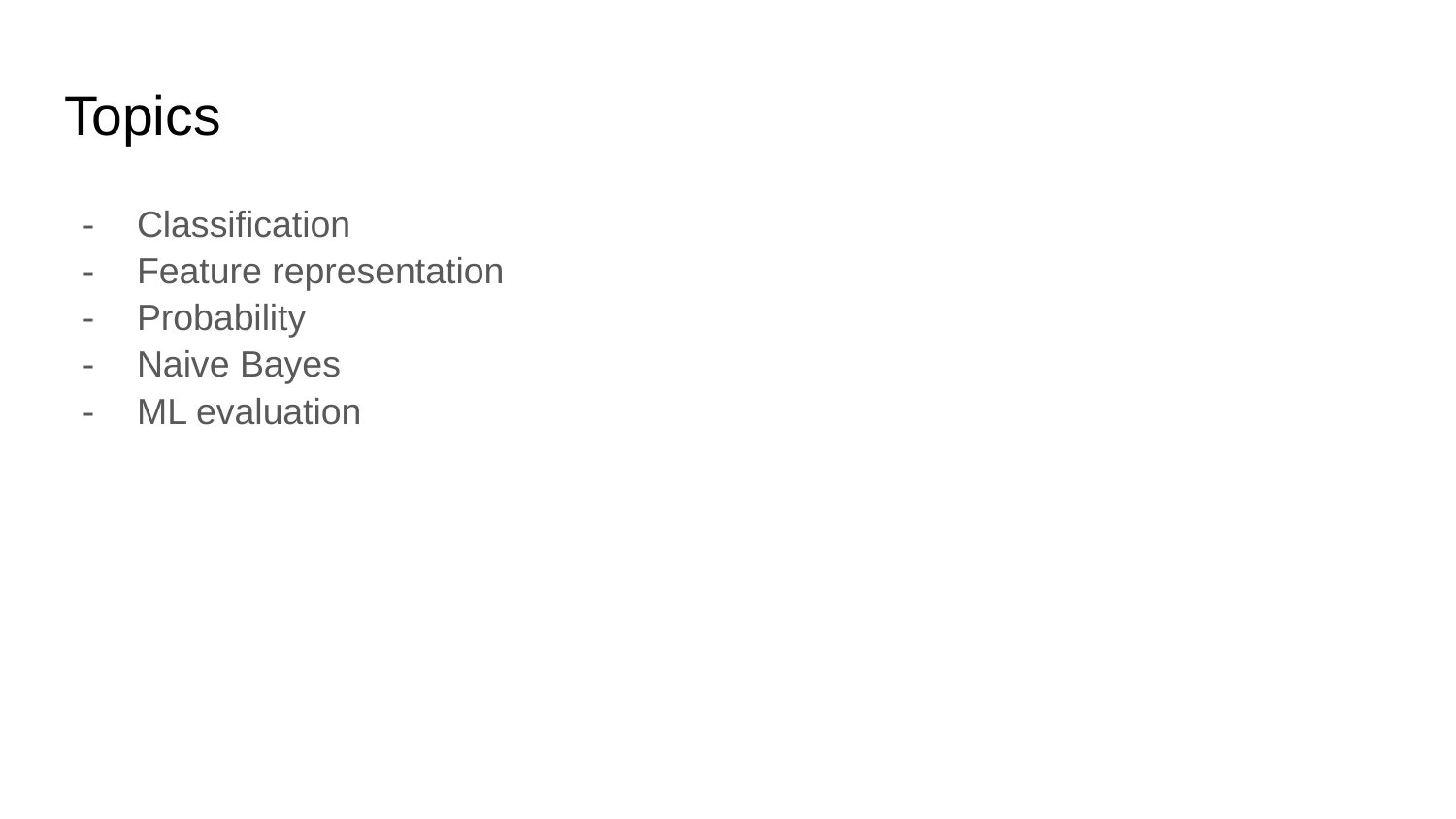

# Topics
Classification
Feature representation
Probability
Naive Bayes
ML evaluation